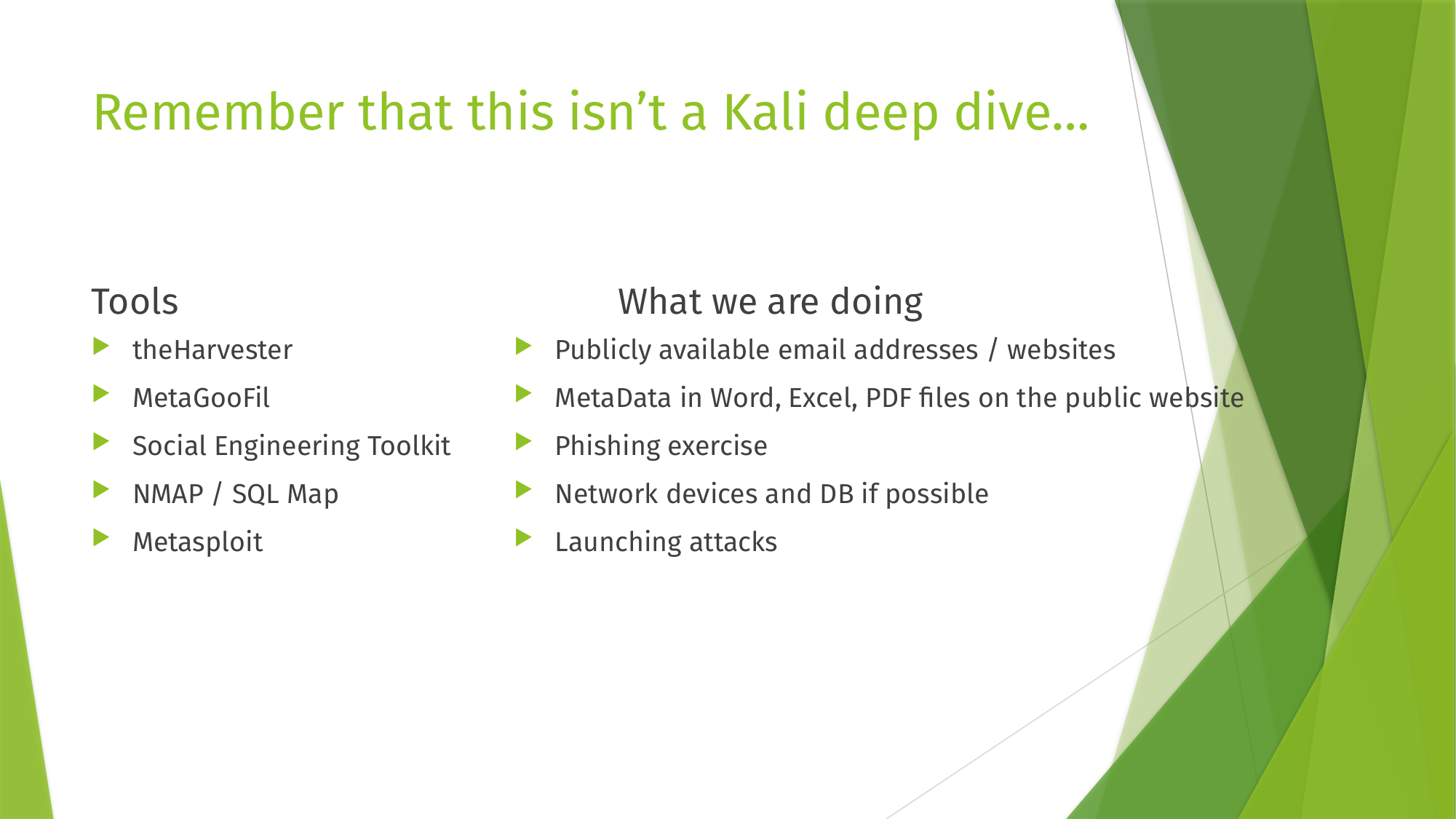

# Remember that this isn’t a Kali deep dive…
Tools
What we are doing
theHarvester
MetaGooFil
Social Engineering Toolkit
NMAP / SQL Map
Metasploit
Publicly available email addresses / websites
MetaData in Word, Excel, PDF files on the public website
Phishing exercise
Network devices and DB if possible
Launching attacks